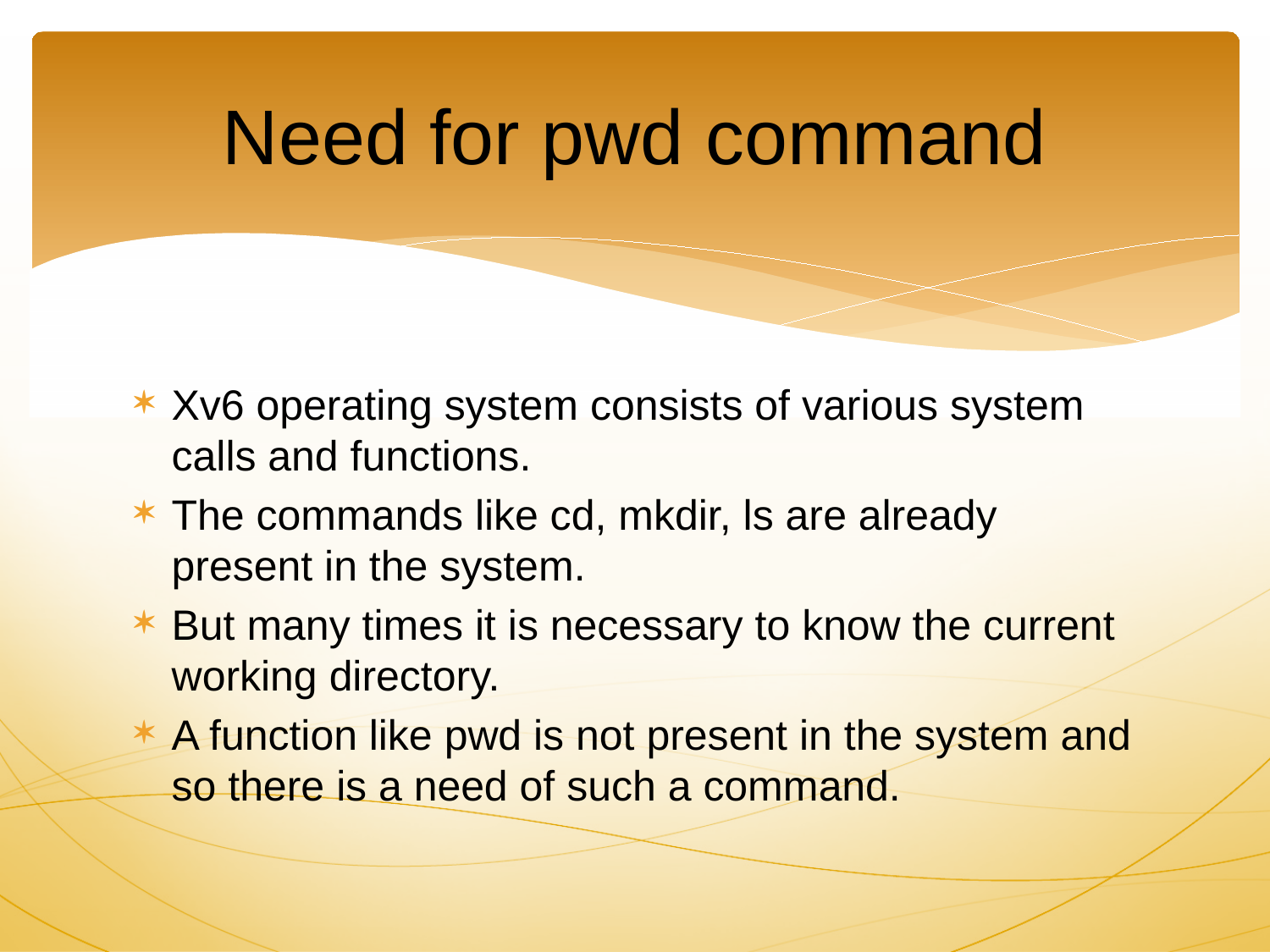

Need for pwd command
Xv6 operating system consists of various system calls and functions.
The commands like cd, mkdir, ls are already present in the system.
But many times it is necessary to know the current working directory.
A function like pwd is not present in the system and so there is a need of such a command.